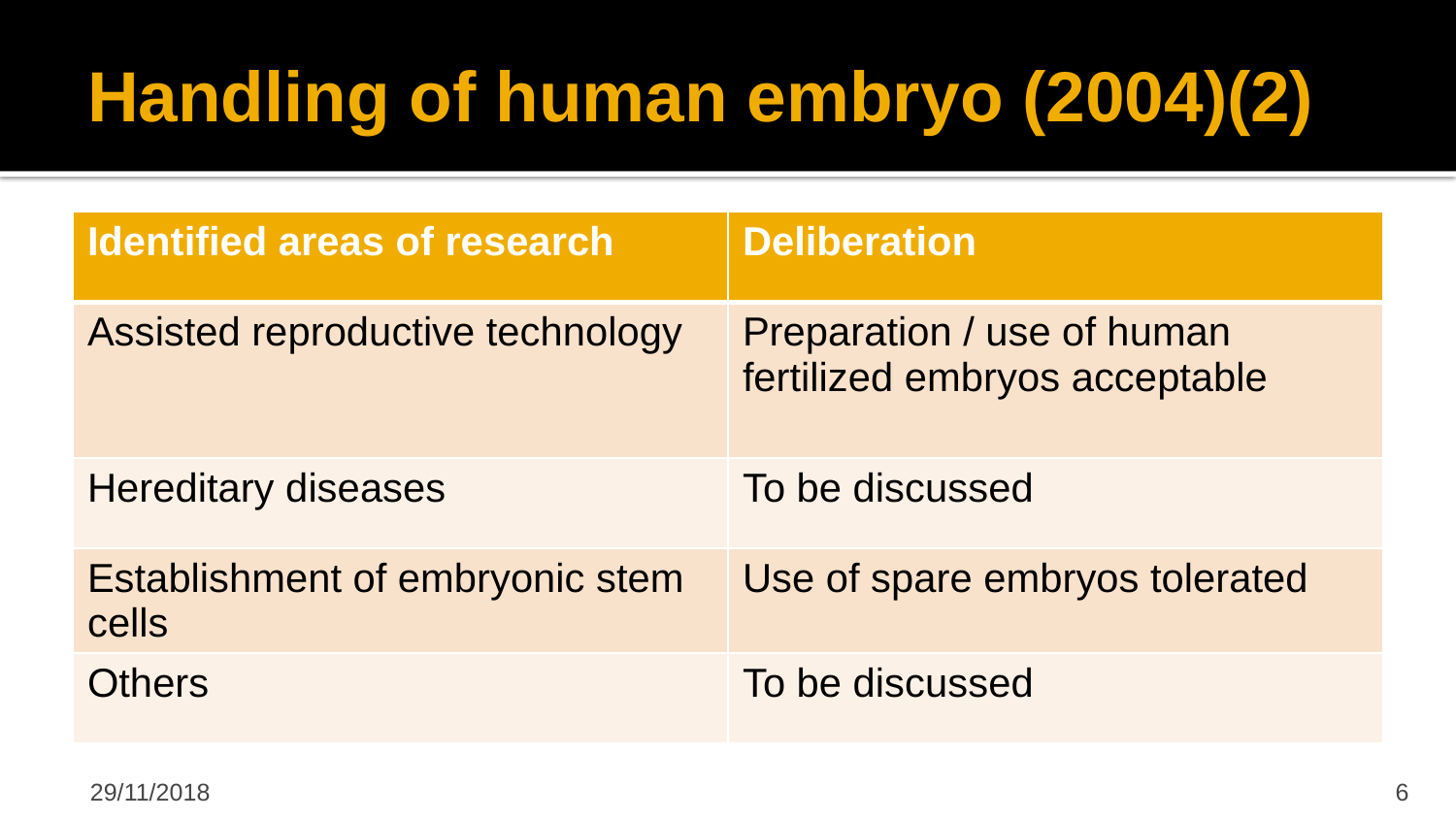

# Handling of human embryo (2004)(2)
| Identified areas of research | Deliberation |
| --- | --- |
| Assisted reproductive technology | Preparation / use of human fertilized embryos acceptable |
| Hereditary diseases | To be discussed |
| Establishment of embryonic stem cells | Use of spare embryos tolerated |
| Others | To be discussed |
29/11/2018
6